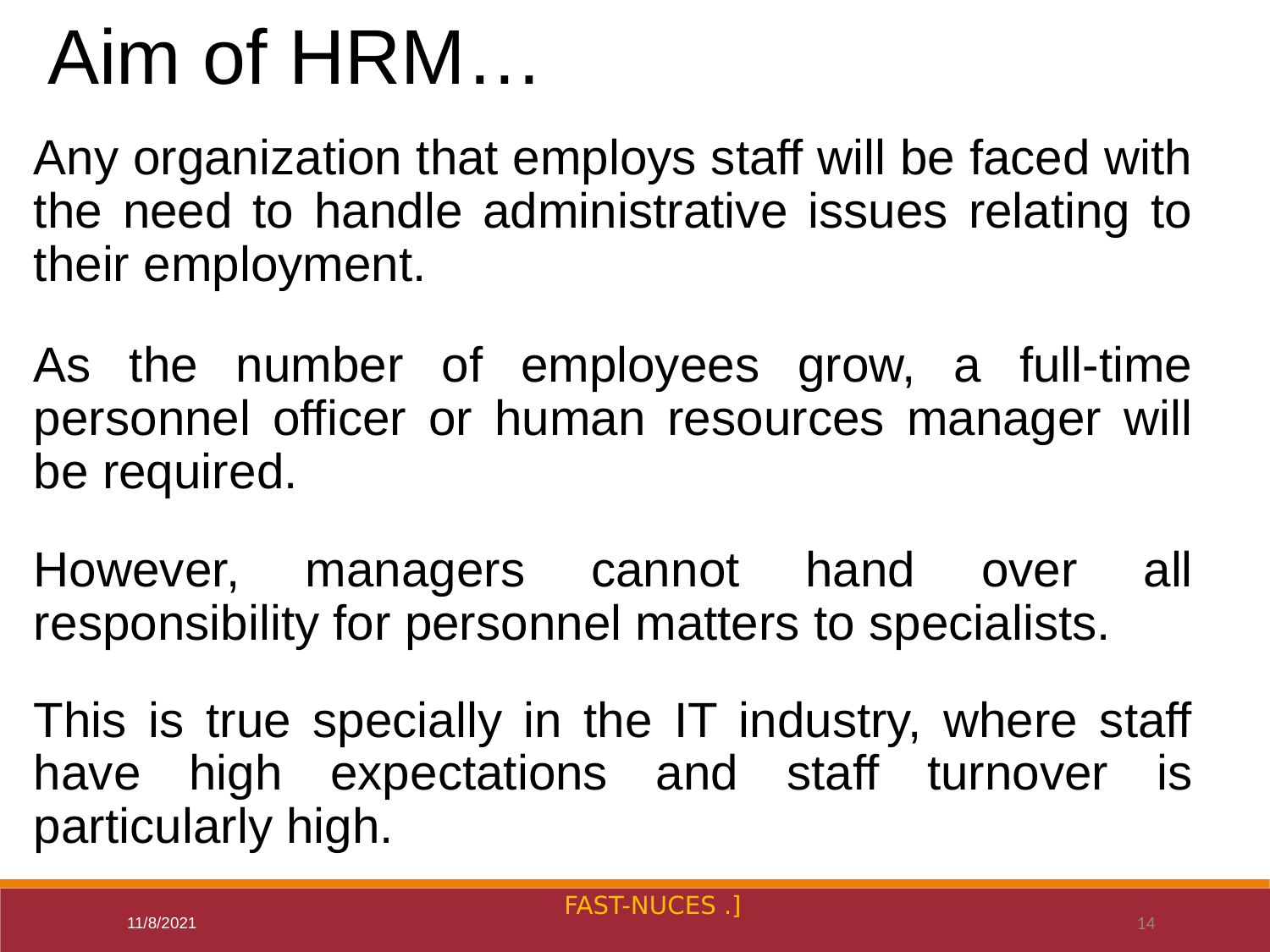

Aim of HRM…
Any organization that employs staff will be faced with the need to handle administrative issues relating to their employment.

As the number of employees grow, a full-time personnel officer or human resources manager will be required.

However, managers cannot hand over all responsibility for personnel matters to specialists.

This is true specially in the IT industry, where staff have high expectations and staff turnover is particularly high.
FAST-NUCES .]
11/8/2021
14